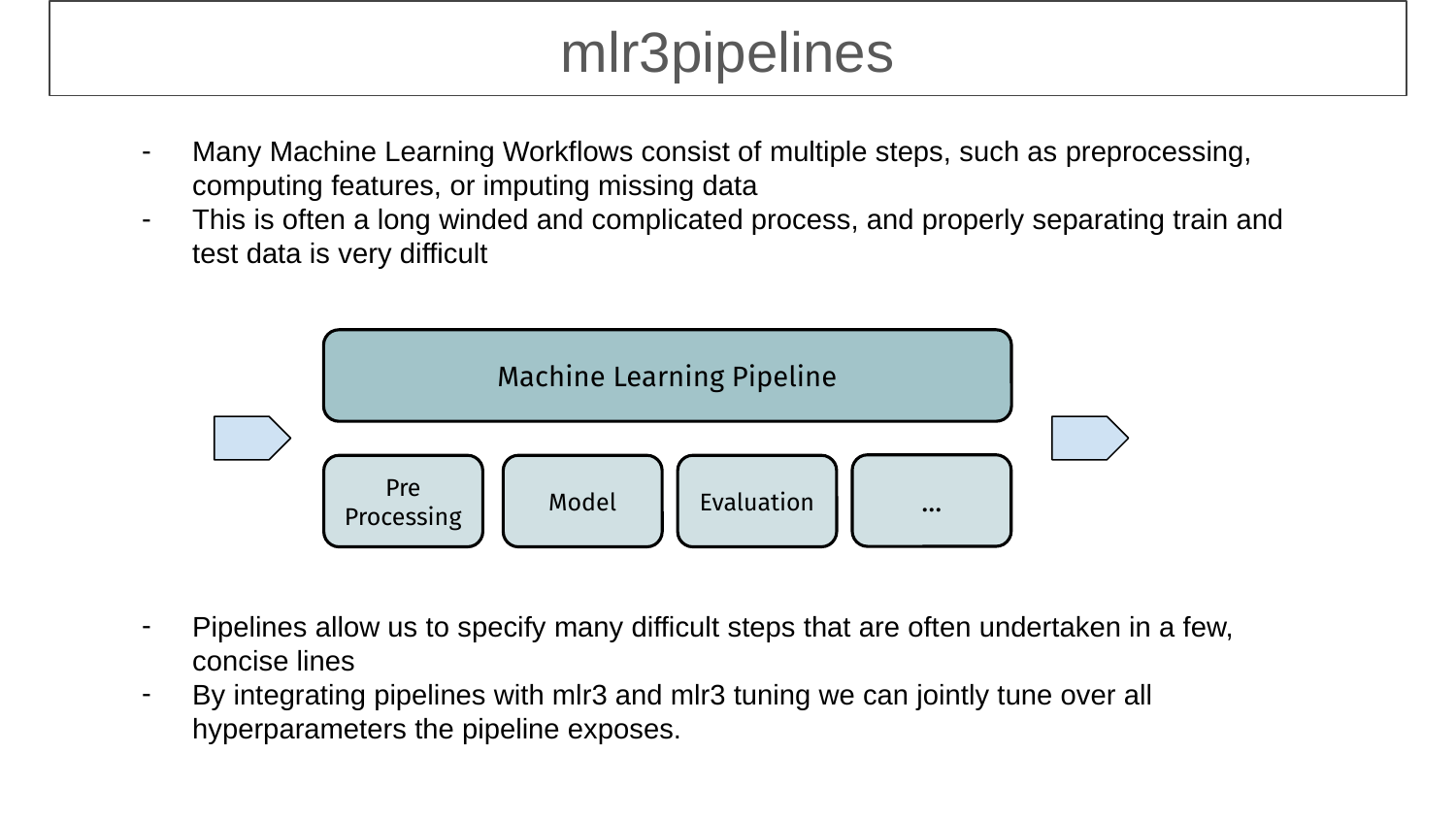

mlr3pipelines

Many Machine Learning Workflows consist of multiple steps, such as preprocessing, computing features, or imputing missing data
This is often a long winded and complicated process, and properly separating train and test data is very difficult

Pipelines allow us to specify many difficult steps that are often undertaken in a few, concise lines
By integrating pipelines with mlr3 and mlr3 tuning we can jointly tune over all hyperparameters the pipeline exposes.
Machine Learning Pipeline

...
Pre Processing
Model
Evaluation